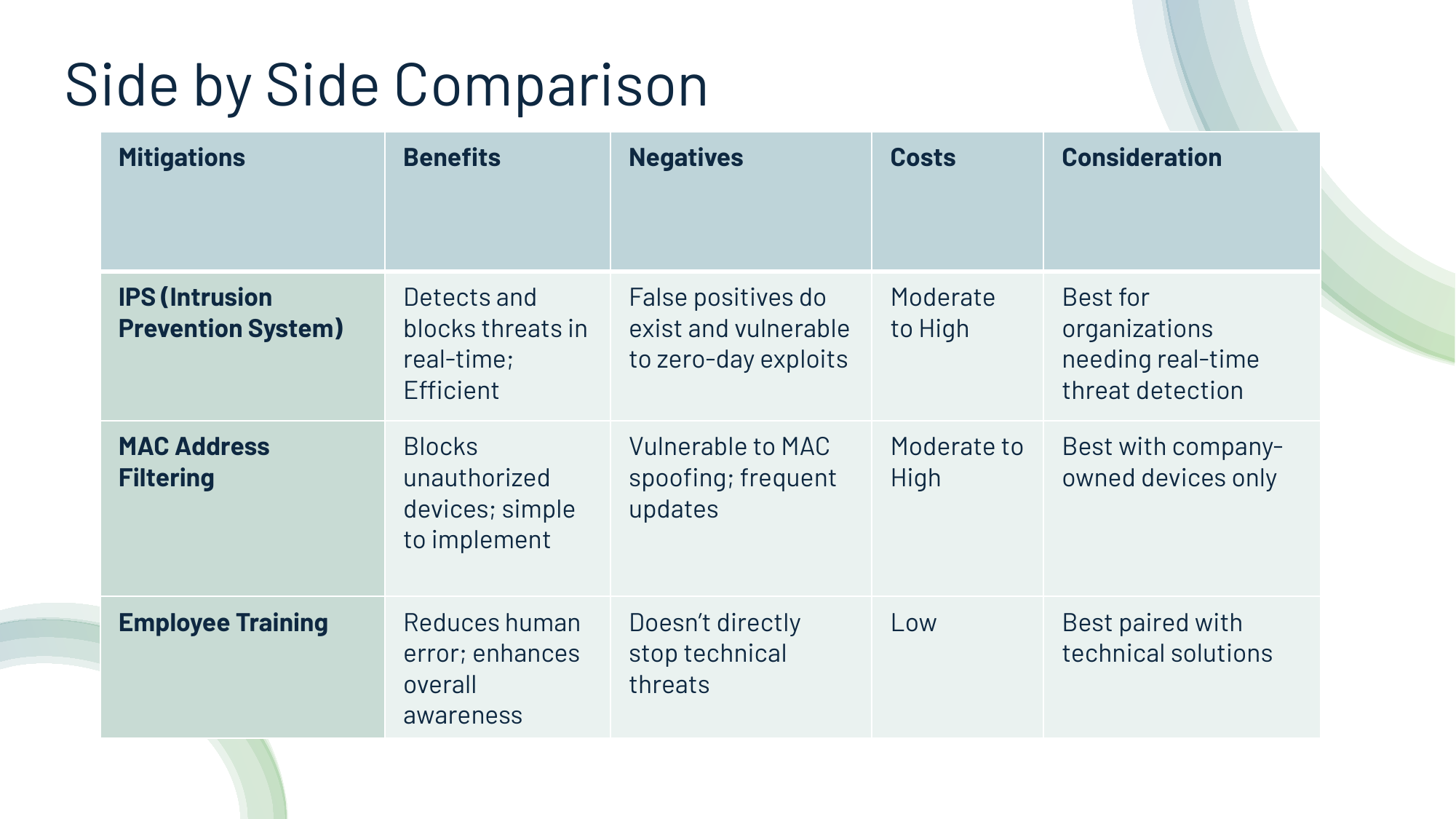

# Side by Side Comparison

| Mitigations | Benefits | Negatives | Costs | Consideration |
| --- | --- | --- | --- | --- |
| IPS (Intrusion Prevention System) | Detects and blocks threats in real-time; Efficient | False positives do exist and vulnerable to zero-day exploits | Moderate to High | Best for organizations needing real-time threat detection |
| MAC Address Filtering | Blocks unauthorized devices; simple to implement | Vulnerable to MAC spoofing; frequent updates | Moderate to High | Best with company-owned devices only |
| Employee Training | Reduces human error; enhances overall awareness | Doesn’t directly stop technical threats | Low | Best paired with technical solutions |